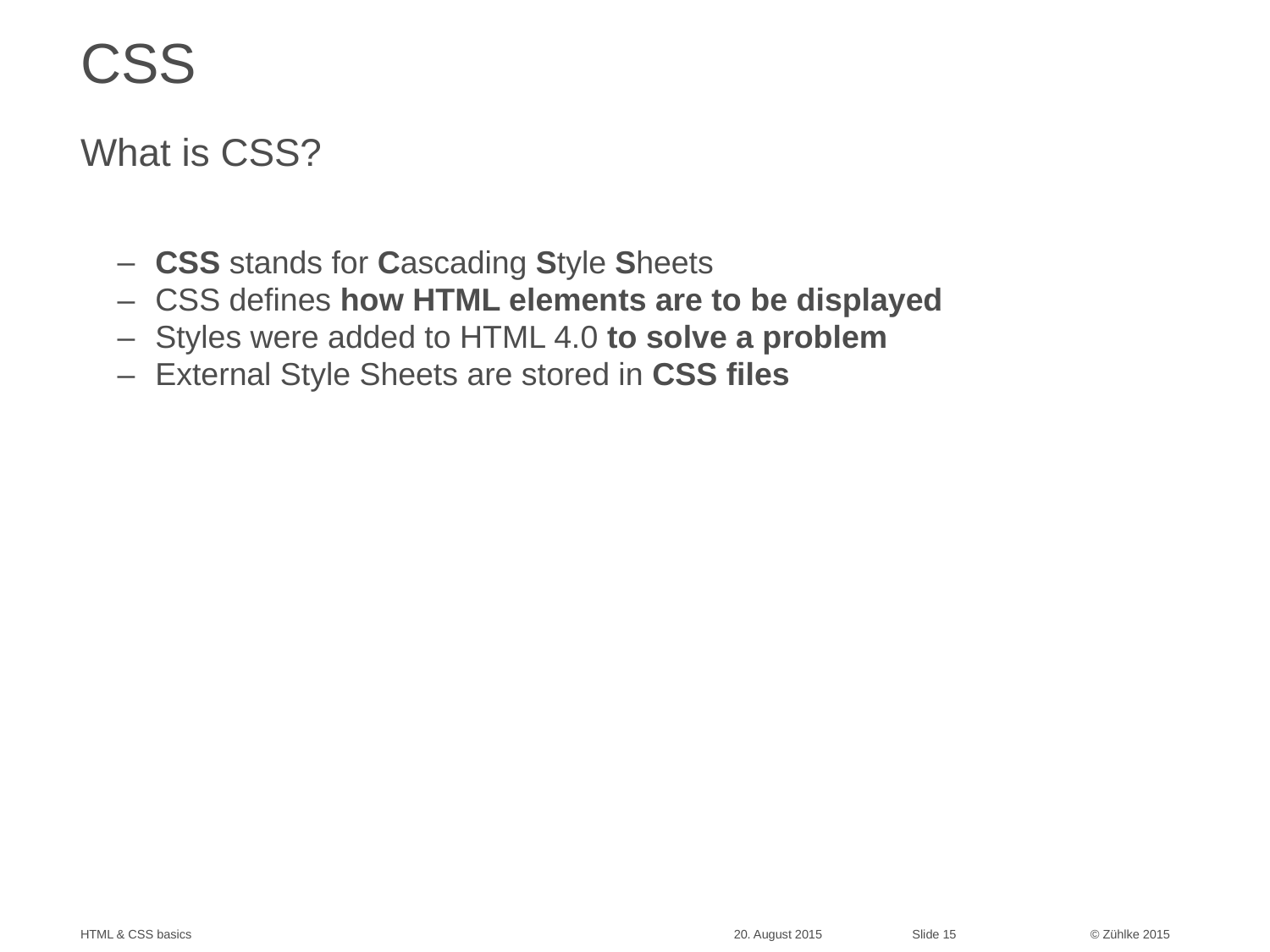

# CSS
What is CSS?

CSS stands for Cascading Style Sheets
CSS defines how HTML elements are to be displayed
Styles were added to HTML 4.0 to solve a problem
External Style Sheets are stored in CSS files

HTML & CSS basics
20. August 2015
Slide 15